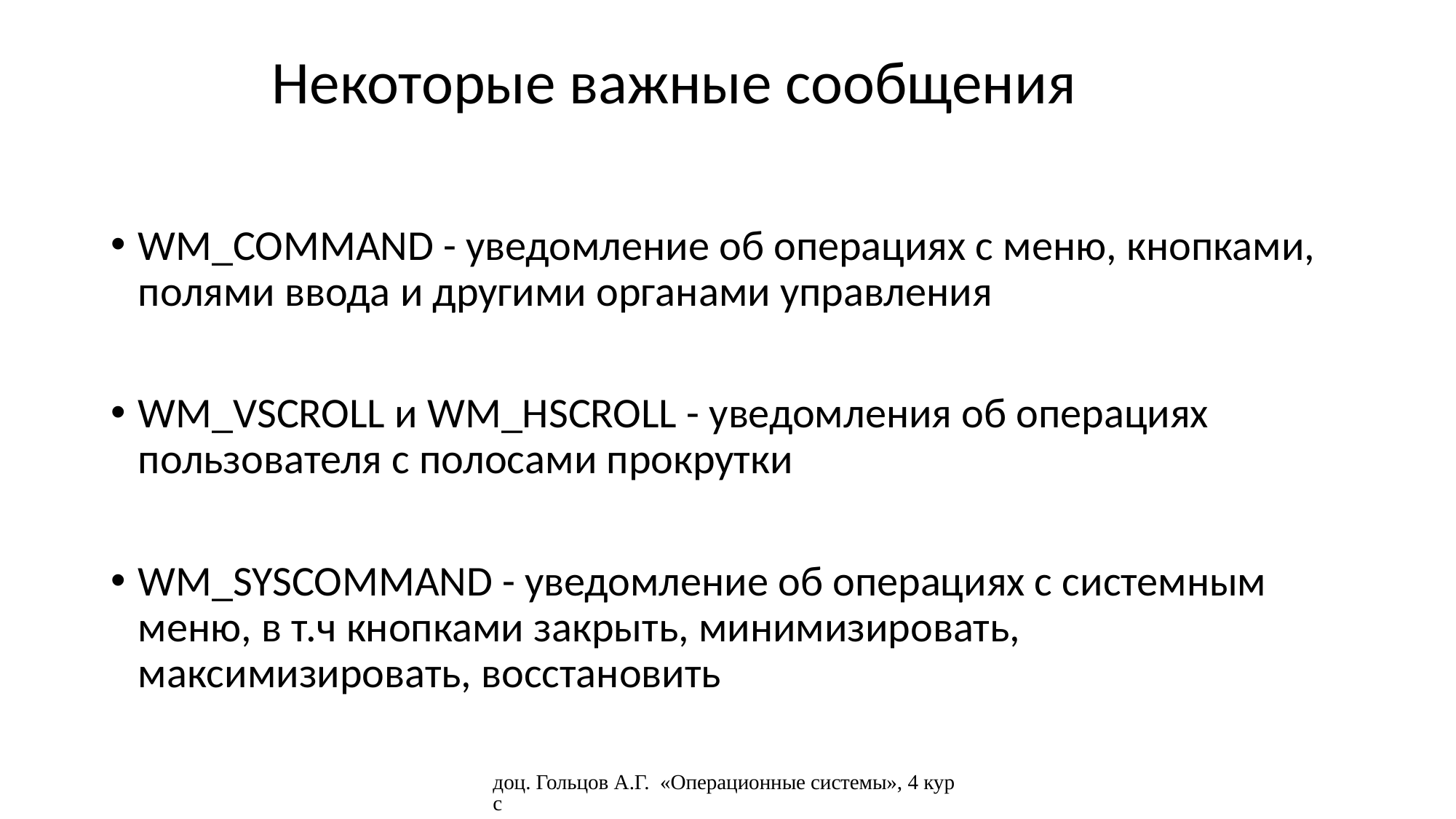

# Некоторые важные сообщения
WM_COMMAND - уведомление об операциях с меню, кнопками, полями ввода и другими органами управления

WM_VSCROLL и WM_HSCROLL - уведомления об операциях пользователя с полосами прокрутки

WM_SYSCOMMAND - уведомление об операциях с системным меню, в т.ч кнопками закрыть, минимизировать, максимизировать, восстановить
доц. Гольцов А.Г.  «Операционные системы», 4 курс